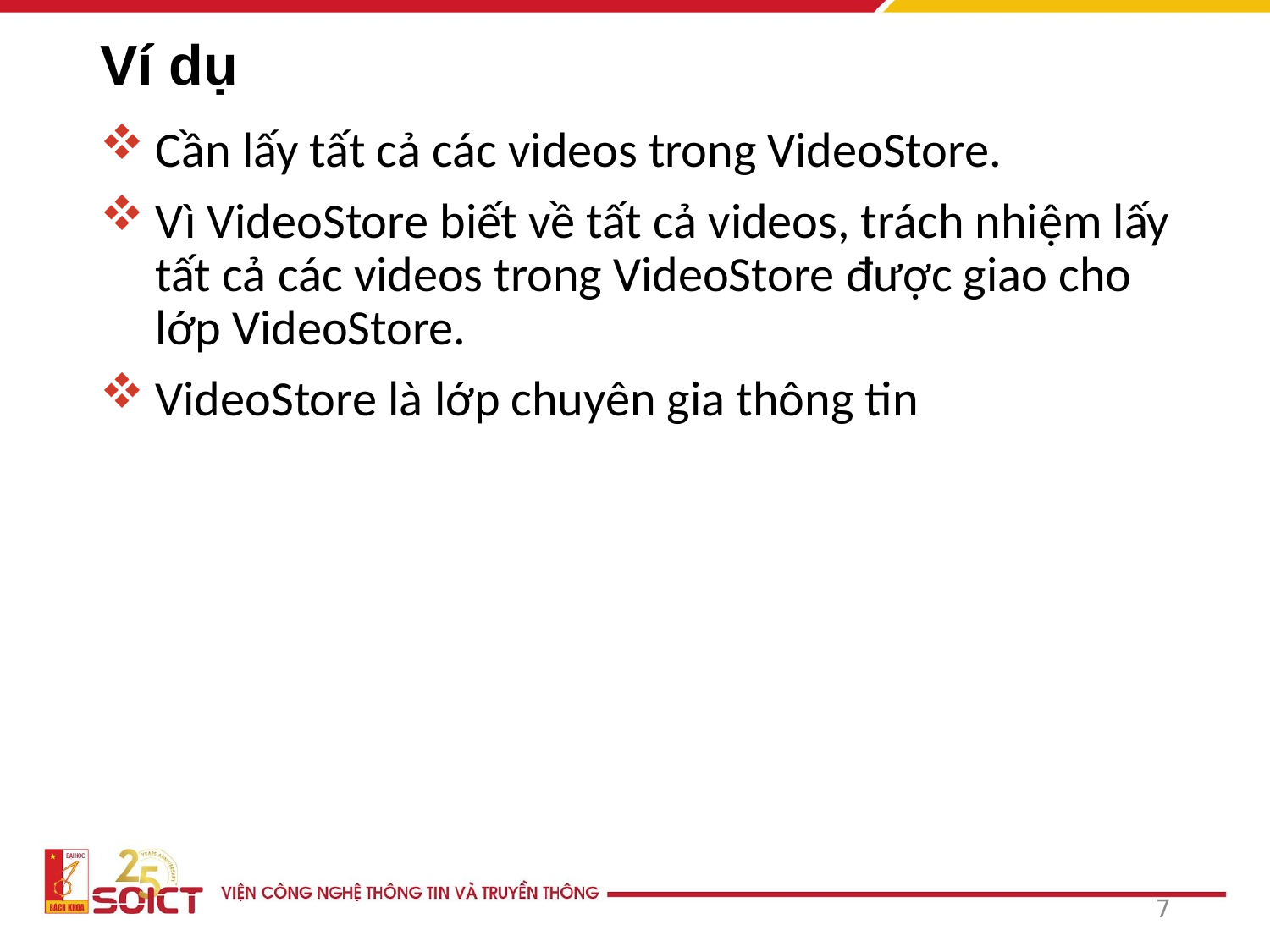

# Ví dụ
Cần lấy tất cả các videos trong VideoStore.
Vì VideoStore biết về tất cả videos, trách nhiệm lấy tất cả các videos trong VideoStore được giao cho lớp VideoStore.
VideoStore là lớp chuyên gia thông tin
7